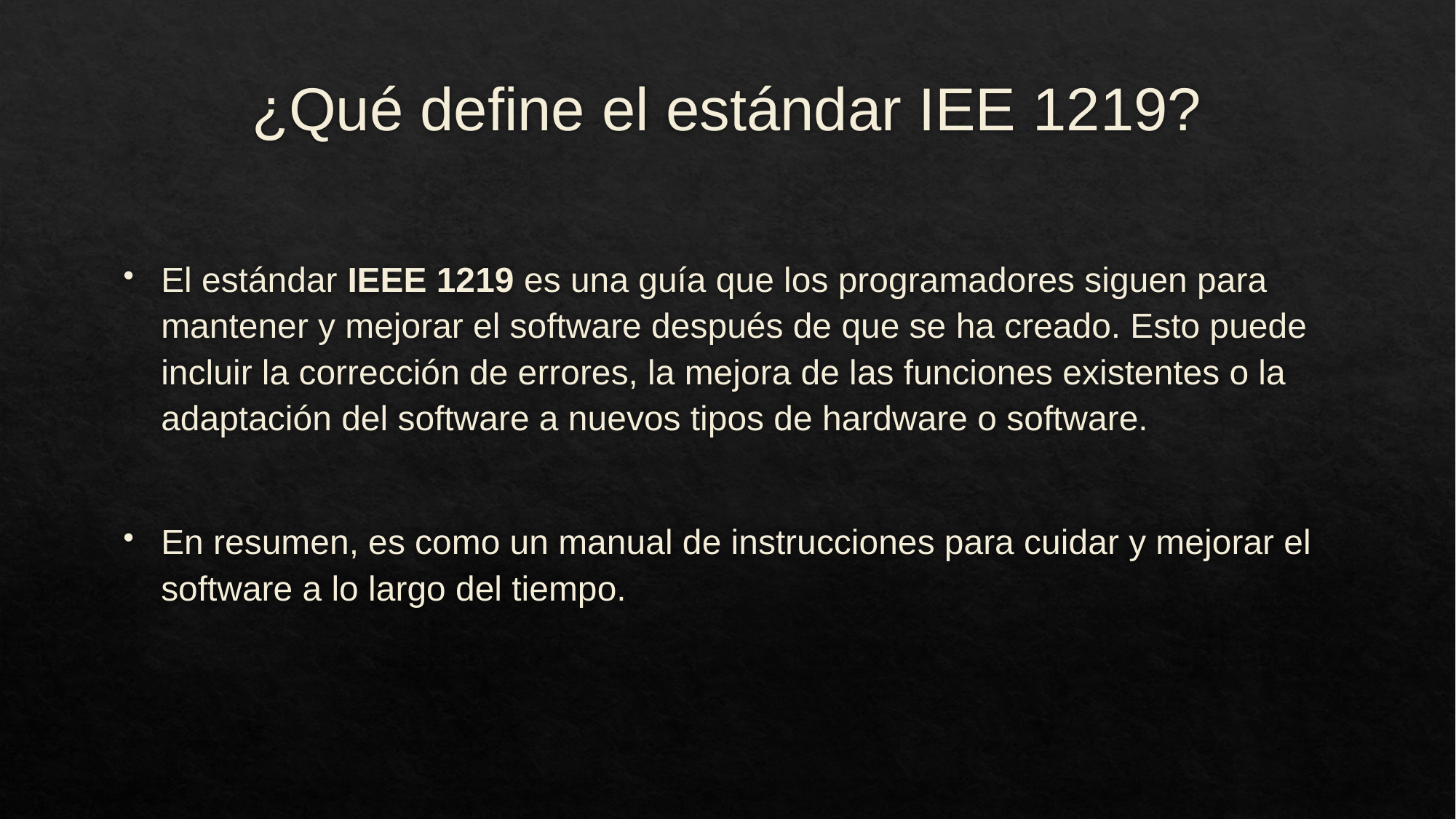

# ¿Qué define el estándar IEE 1219?
El estándar IEEE 1219 es una guía que los programadores siguen para mantener y mejorar el software después de que se ha creado. Esto puede incluir la corrección de errores, la mejora de las funciones existentes o la adaptación del software a nuevos tipos de hardware o software.

En resumen, es como un manual de instrucciones para cuidar y mejorar el software a lo largo del tiempo.